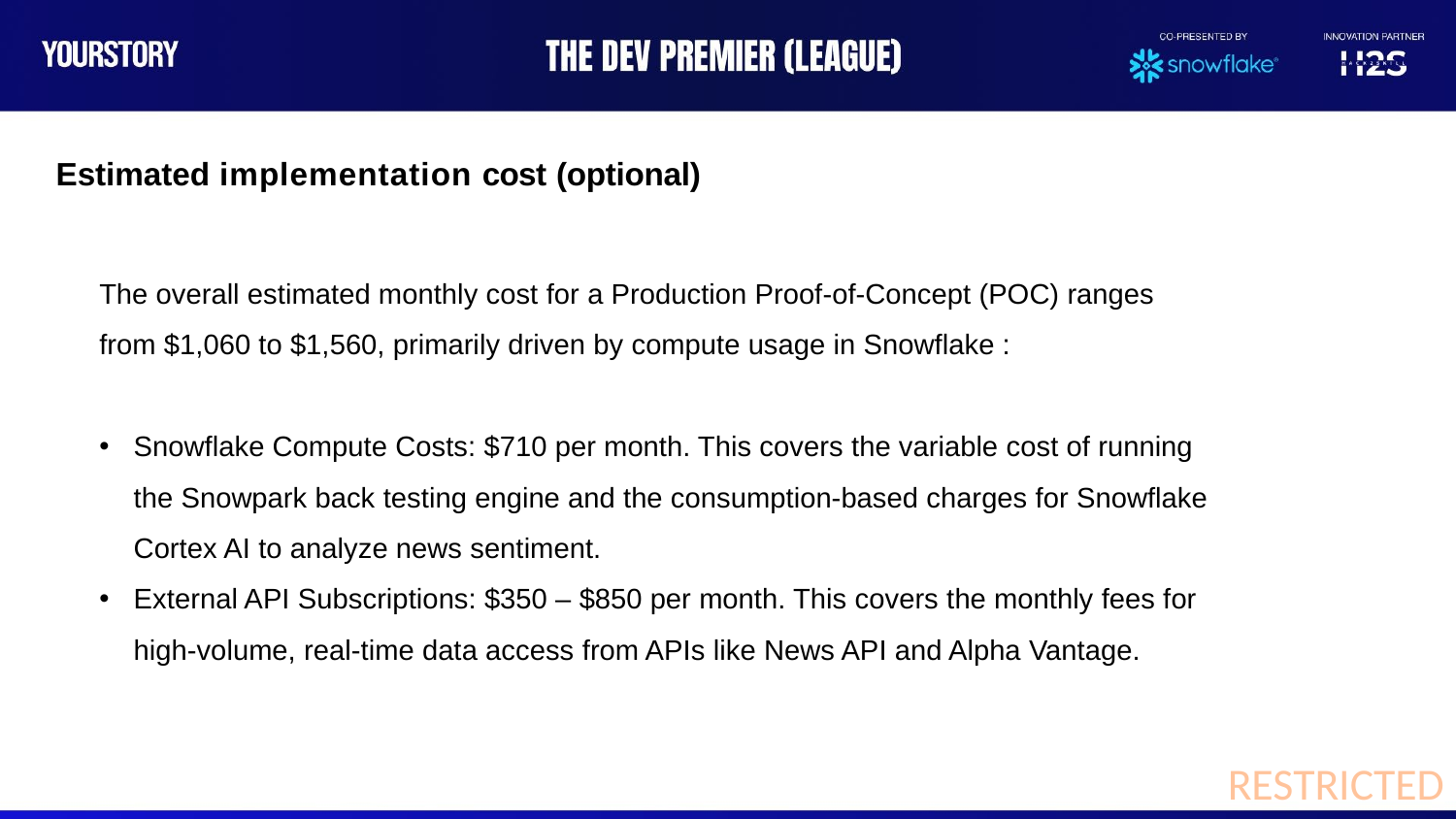

Estimated implementation cost (optional)
The overall estimated monthly cost for a Production Proof-of-Concept (POC) ranges from $1,060 to $1,560, primarily driven by compute usage in Snowflake :

Snowflake Compute Costs: $710 per month. This covers the variable cost of running the Snowpark back testing engine and the consumption-based charges for Snowflake Cortex AI to analyze news sentiment.
External API Subscriptions: $350 – $850 per month. This covers the monthly fees for high-volume, real-time data access from APIs like News API and Alpha Vantage.